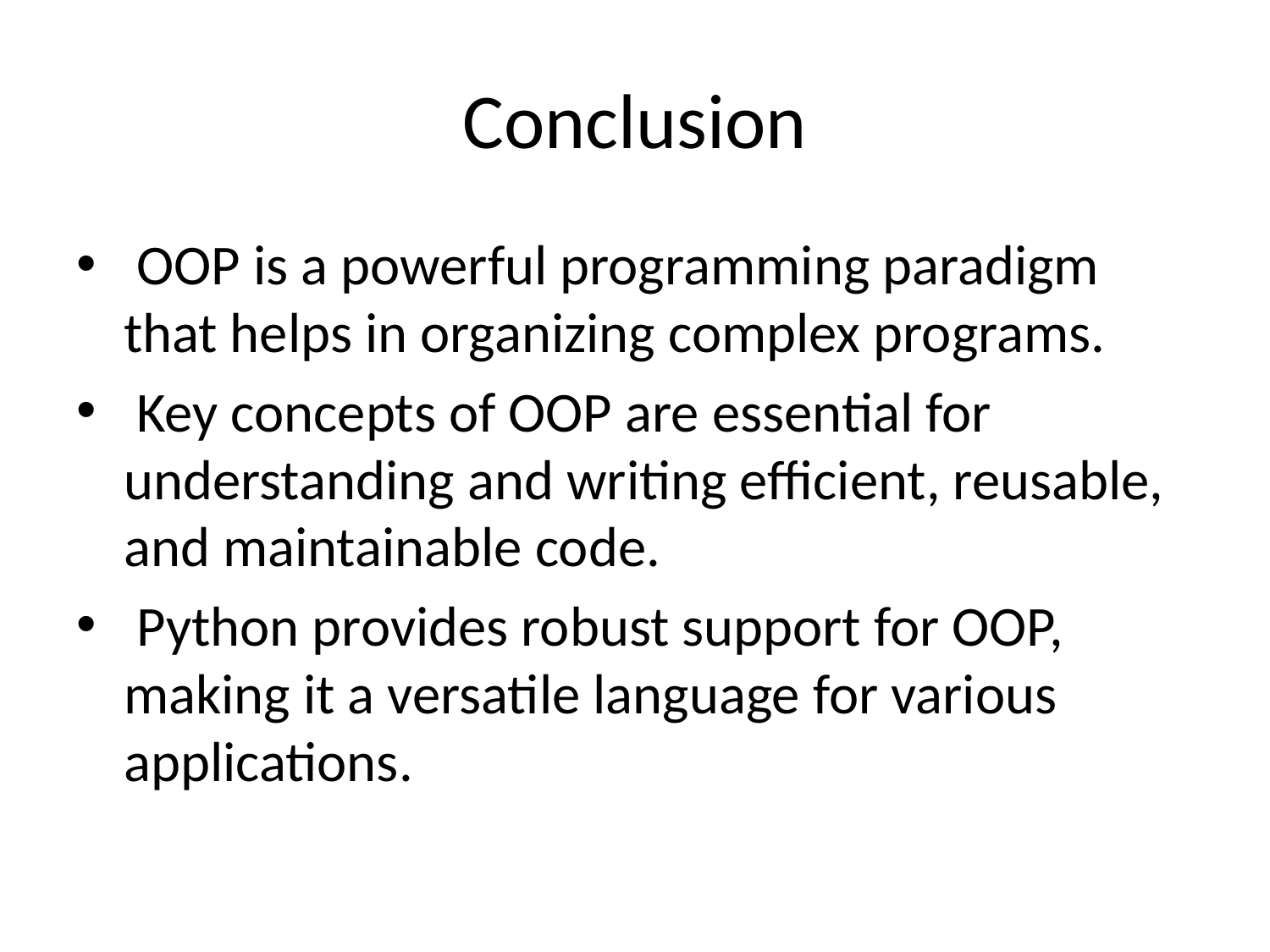

# Conclusion
 OOP is a powerful programming paradigm that helps in organizing complex programs.
 Key concepts of OOP are essential for understanding and writing efficient, reusable, and maintainable code.
 Python provides robust support for OOP, making it a versatile language for various applications.